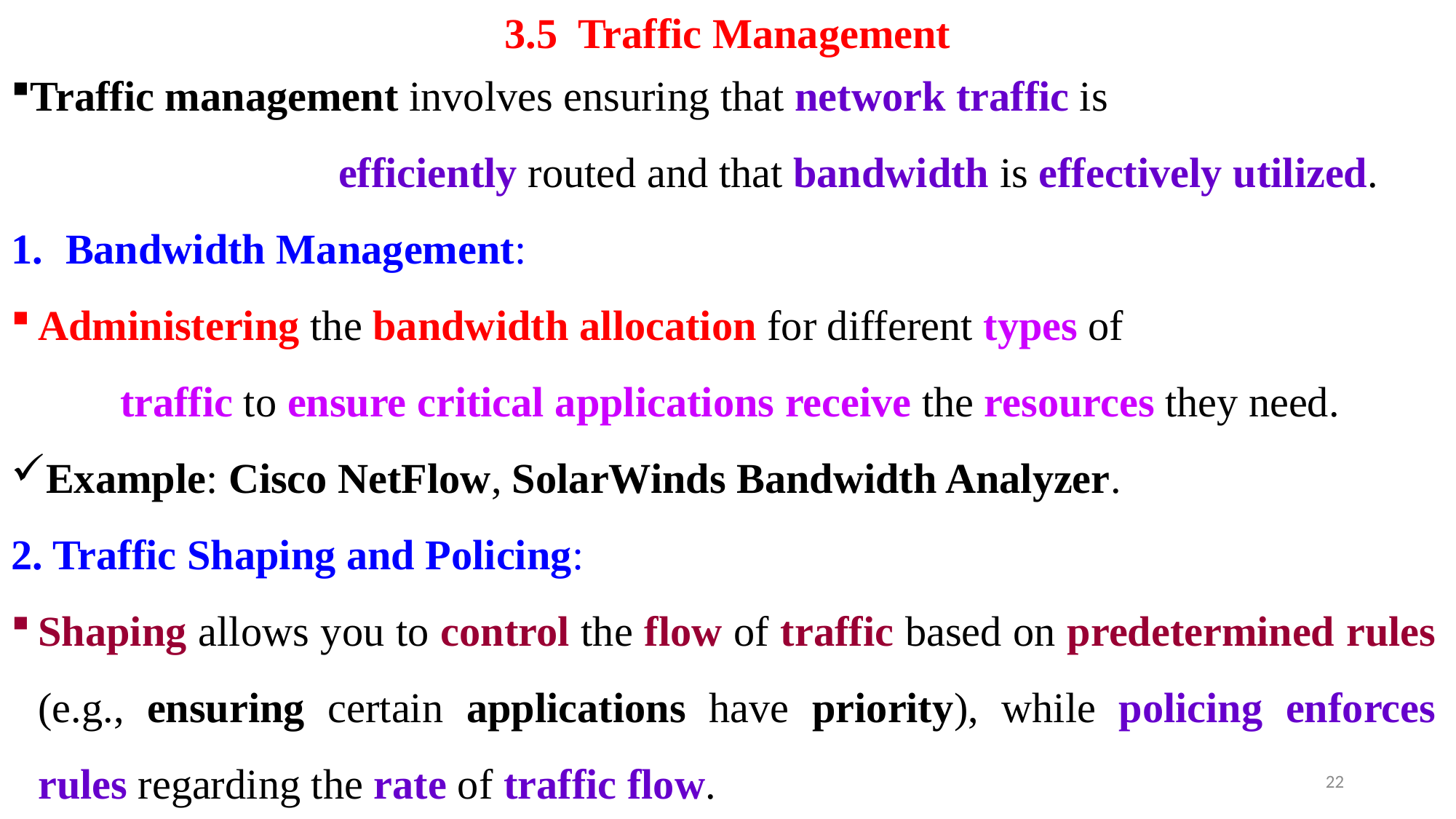

# 3.5  Traffic Management
Traffic management involves ensuring that network traffic is
			efficiently routed and that bandwidth is effectively utilized.
Bandwidth Management:
Administering the bandwidth allocation for different types of
	traffic to ensure critical applications receive the resources they need.
Example: Cisco NetFlow, SolarWinds Bandwidth Analyzer.
2. Traffic Shaping and Policing:
Shaping allows you to control the flow of traffic based on predetermined rules (e.g., ensuring certain applications have priority), while policing enforces rules regarding the rate of traffic flow.
22